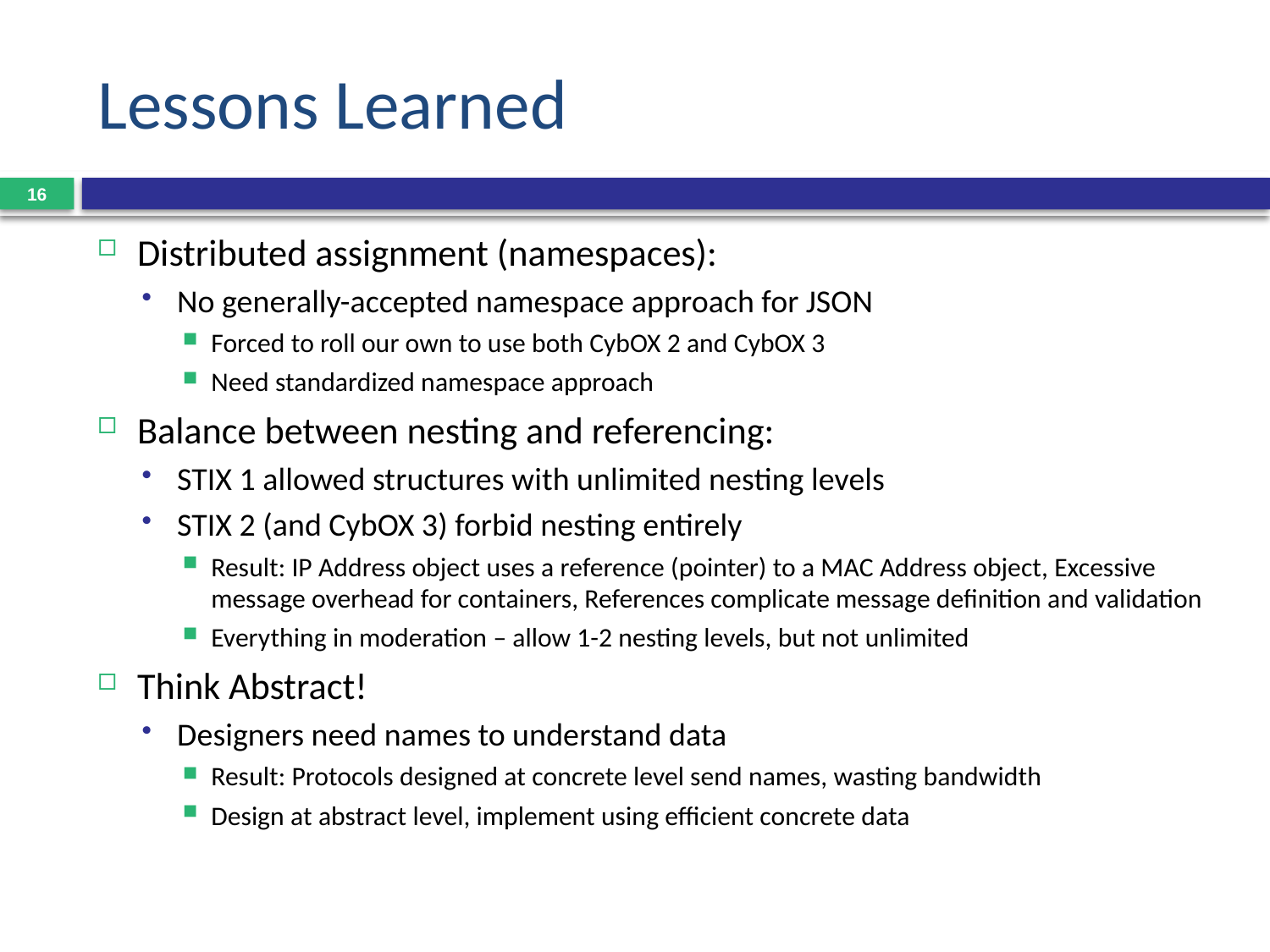

# Lessons Learned
16
Distributed assignment (namespaces):
No generally-accepted namespace approach for JSON
Forced to roll our own to use both CybOX 2 and CybOX 3
Need standardized namespace approach
Balance between nesting and referencing:
STIX 1 allowed structures with unlimited nesting levels
STIX 2 (and CybOX 3) forbid nesting entirely
Result: IP Address object uses a reference (pointer) to a MAC Address object, Excessive message overhead for containers, References complicate message definition and validation
Everything in moderation – allow 1-2 nesting levels, but not unlimited
Think Abstract!
Designers need names to understand data
Result: Protocols designed at concrete level send names, wasting bandwidth
Design at abstract level, implement using efficient concrete data